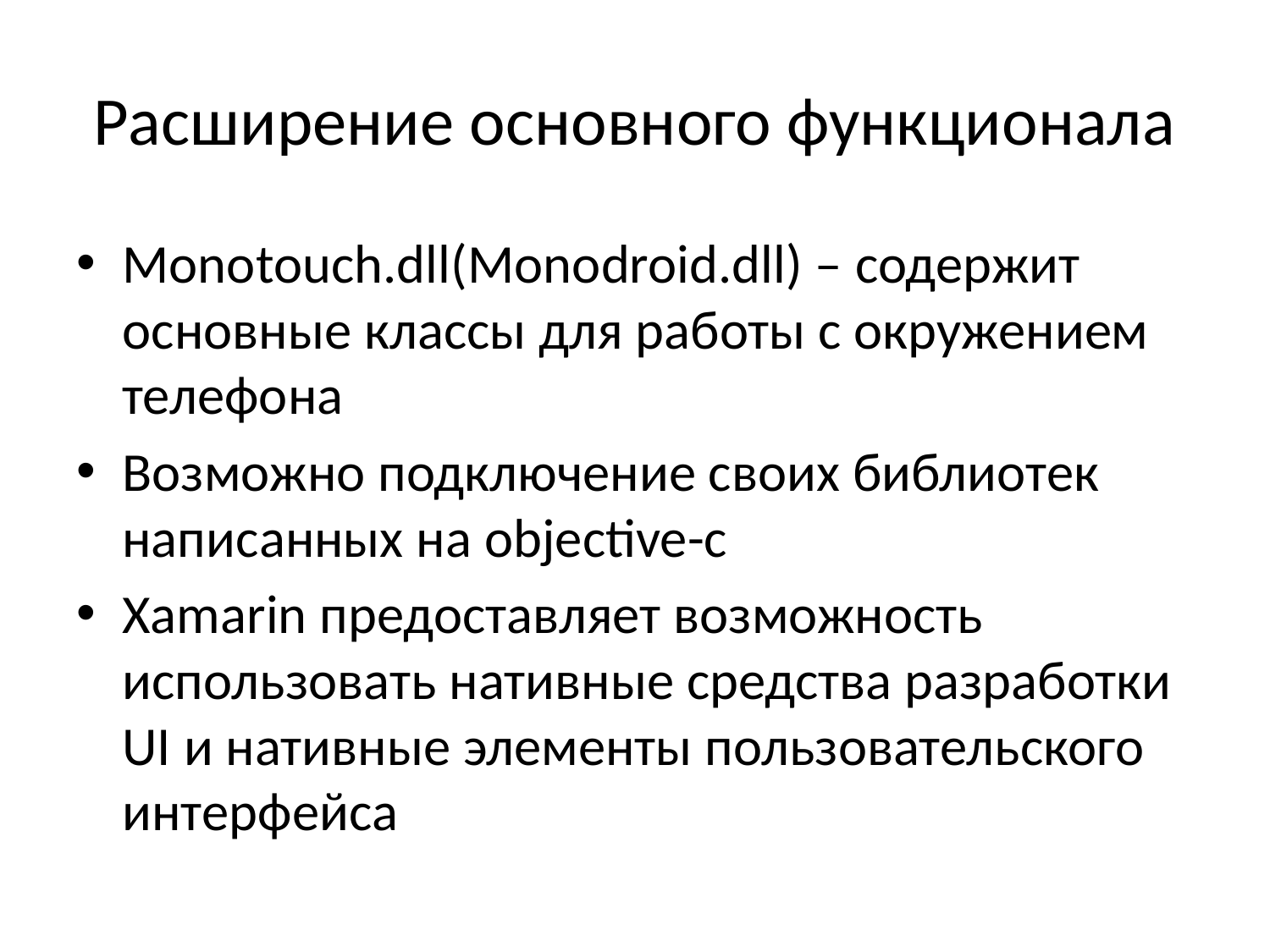

# Расширение основного функционала
Monotouch.dll(Monodroid.dll) – содержит основные классы для работы с окружением телефона
Возможно подключение своих библиотек написанных на objective-c
Xamarin предоставляет возможность использовать нативные средства разработки UI и нативные элементы пользовательского интерфейса